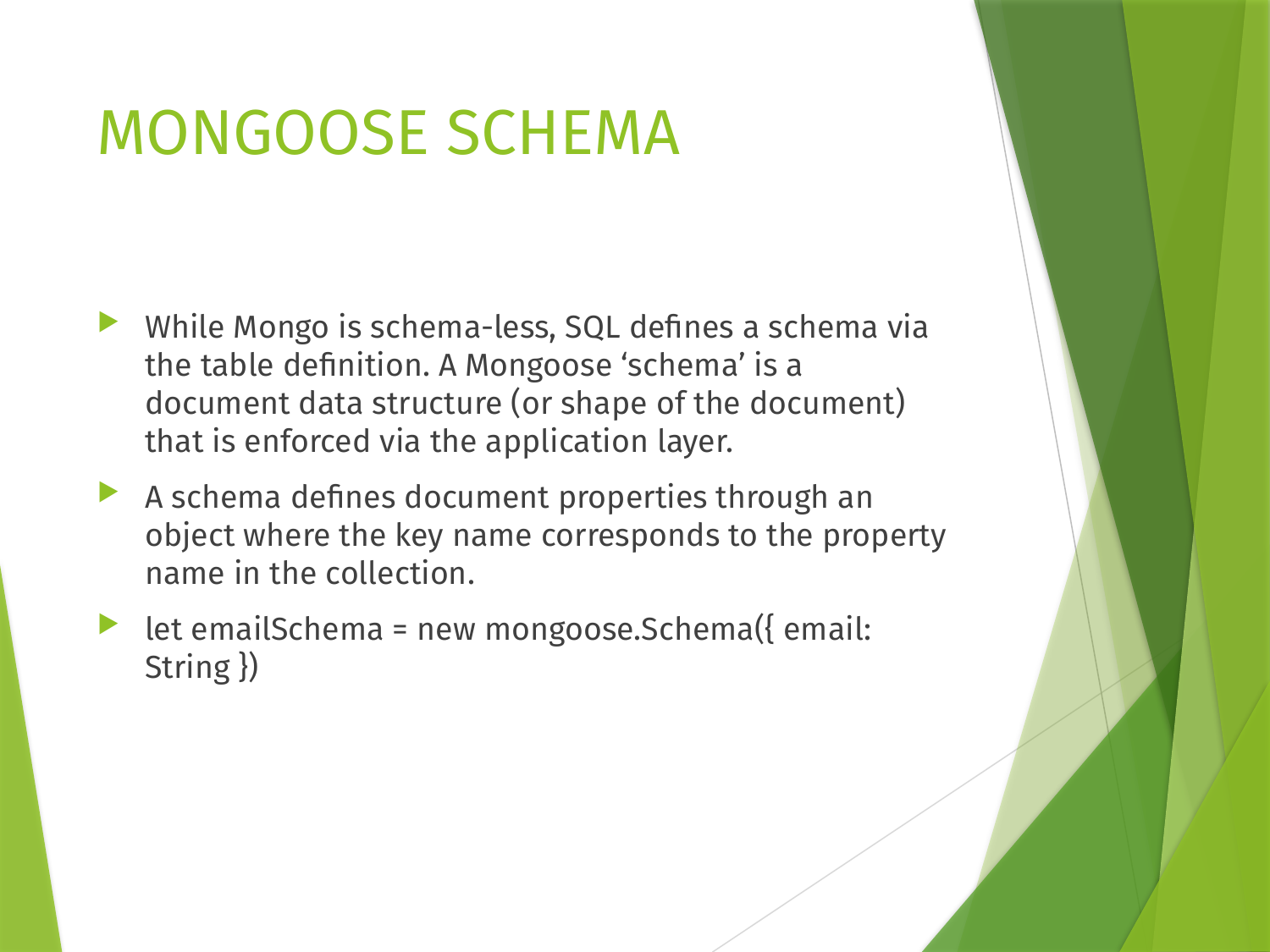

# MONGOOSE SCHEMA
While Mongo is schema-less, SQL defines a schema via the table definition. A Mongoose ‘schema’ is a document data structure (or shape of the document) that is enforced via the application layer.
A schema defines document properties through an object where the key name corresponds to the property name in the collection.
let emailSchema = new mongoose.Schema({ email: String })